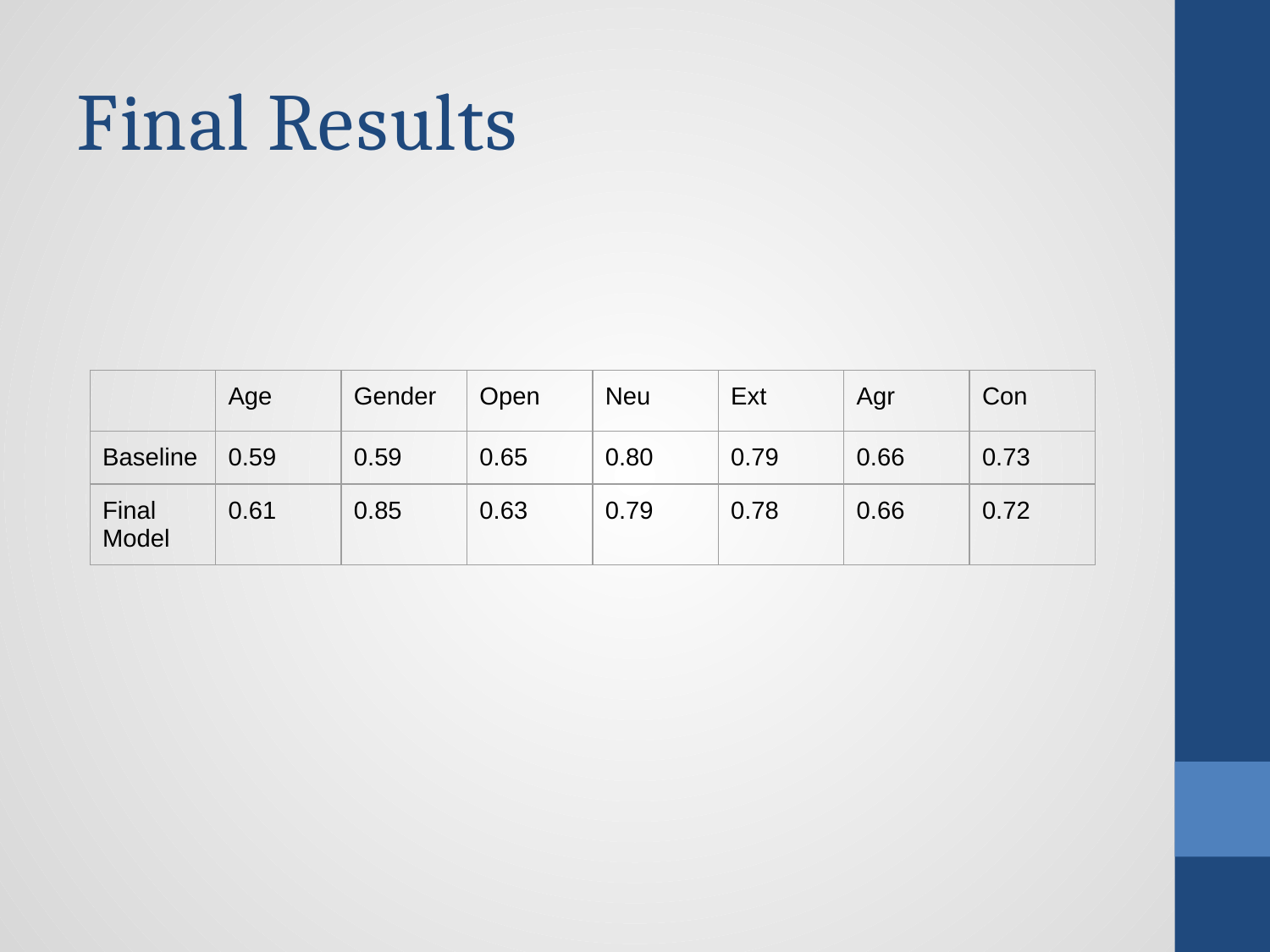

# Final Results

|  | Age | Gender | Open | Neu | Ext | Agr | Con |
| --- | --- | --- | --- | --- | --- | --- | --- |
| Baseline | 0.59 | 0.59 | 0.65 | 0.80 | 0.79 | 0.66 | 0.73 |
| Final Model | 0.61 | 0.85 | 0.63 | 0.79 | 0.78 | 0.66 | 0.72 |